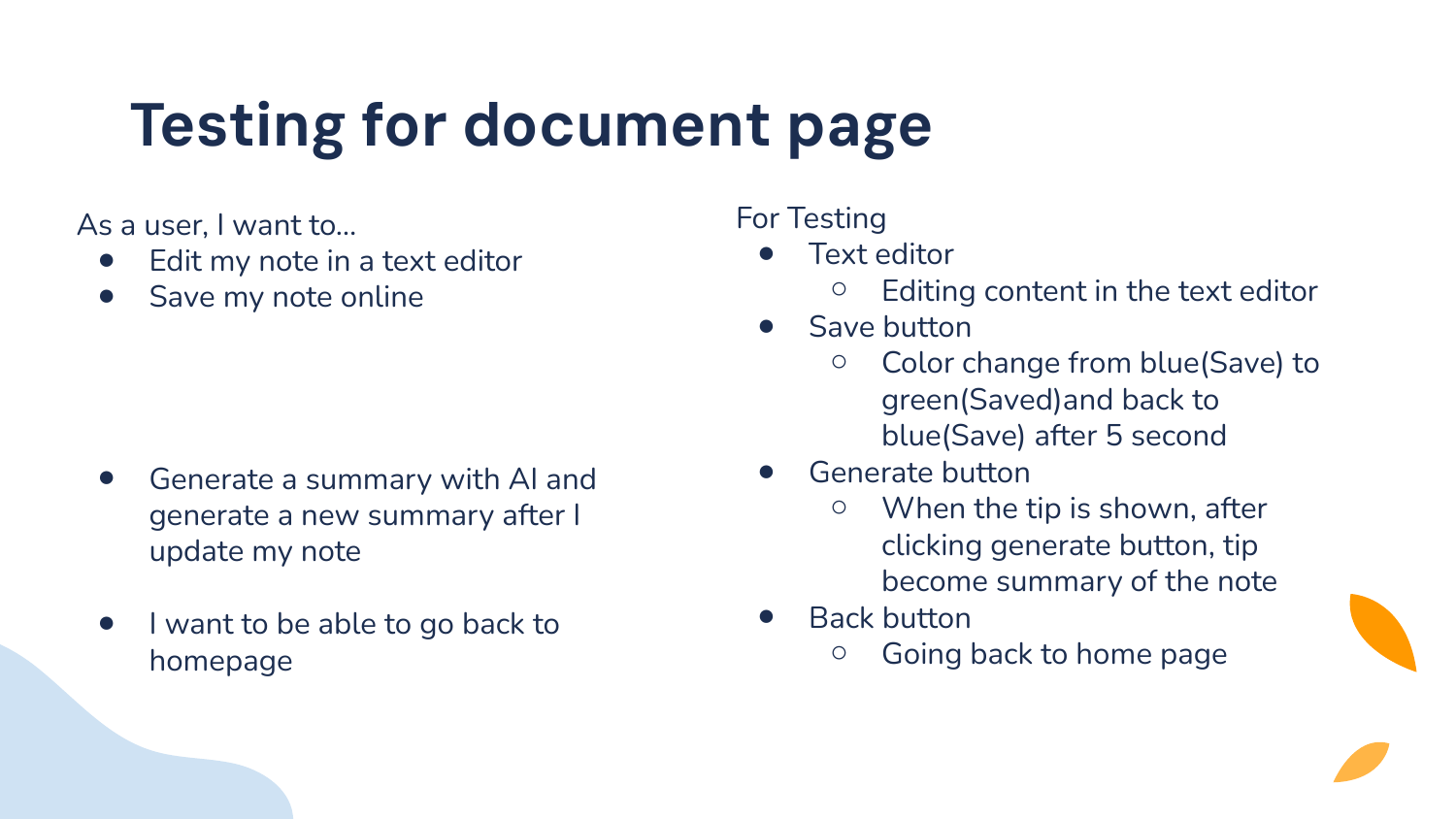

# Testing for document page
For Testing
Text editor
Editing content in the text editor
Save button
Color change from blue(Save) to green(Saved)and back to blue(Save) after 5 second
Generate button
When the tip is shown, after clicking generate button, tip become summary of the note
Back button
Going back to home page
As a user, I want to…
Edit my note in a text editor
Save my note online

Generate a summary with AI and generate a new summary after I update my note

I want to be able to go back to homepage